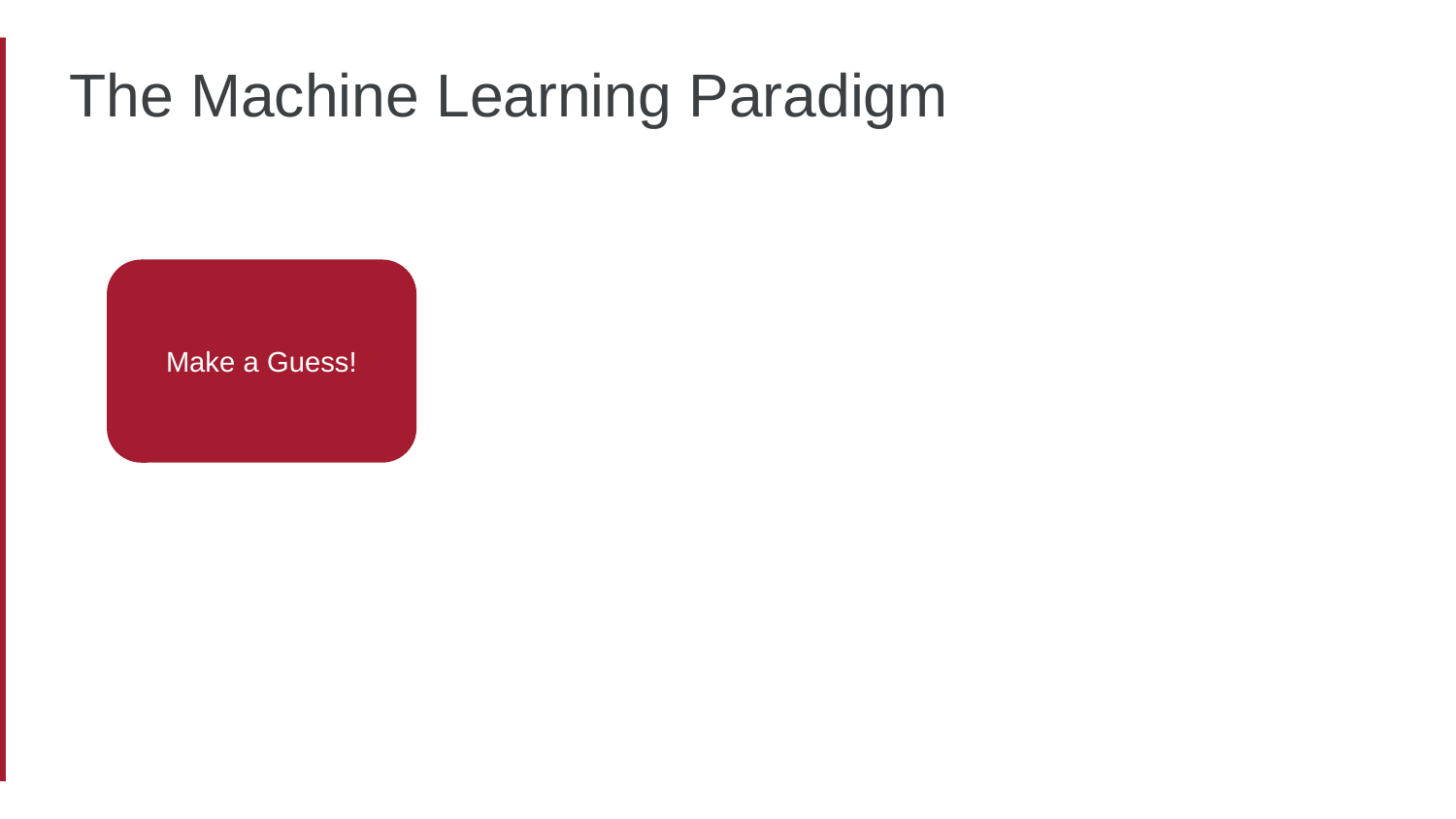

The Machine Learning Paradigm
Make a Guess!